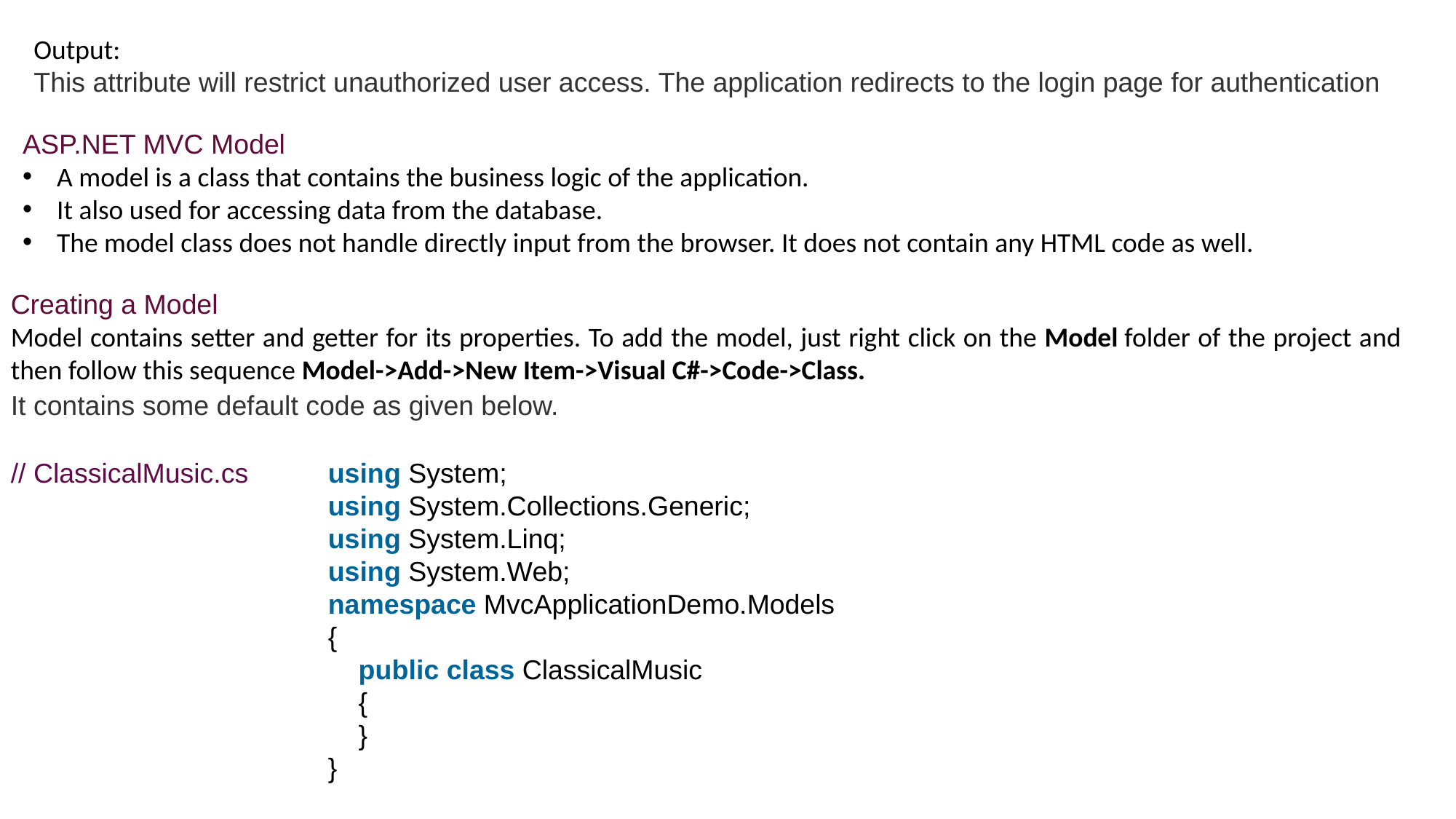

Output:
This attribute will restrict unauthorized user access. The application redirects to the login page for authentication
ASP.NET MVC Model
A model is a class that contains the business logic of the application.
It also used for accessing data from the database.
The model class does not handle directly input from the browser. It does not contain any HTML code as well.
Creating a Model
Model contains setter and getter for its properties. To add the model, just right click on the Model folder of the project and then follow this sequence Model->Add->New Item->Visual C#->Code->Class.
It contains some default code as given below.
// ClassicalMusic.cs

using System;
using System.Collections.Generic;
using System.Linq;
using System.Web;
namespace MvcApplicationDemo.Models
{
    public class ClassicalMusic
    {
    }
}